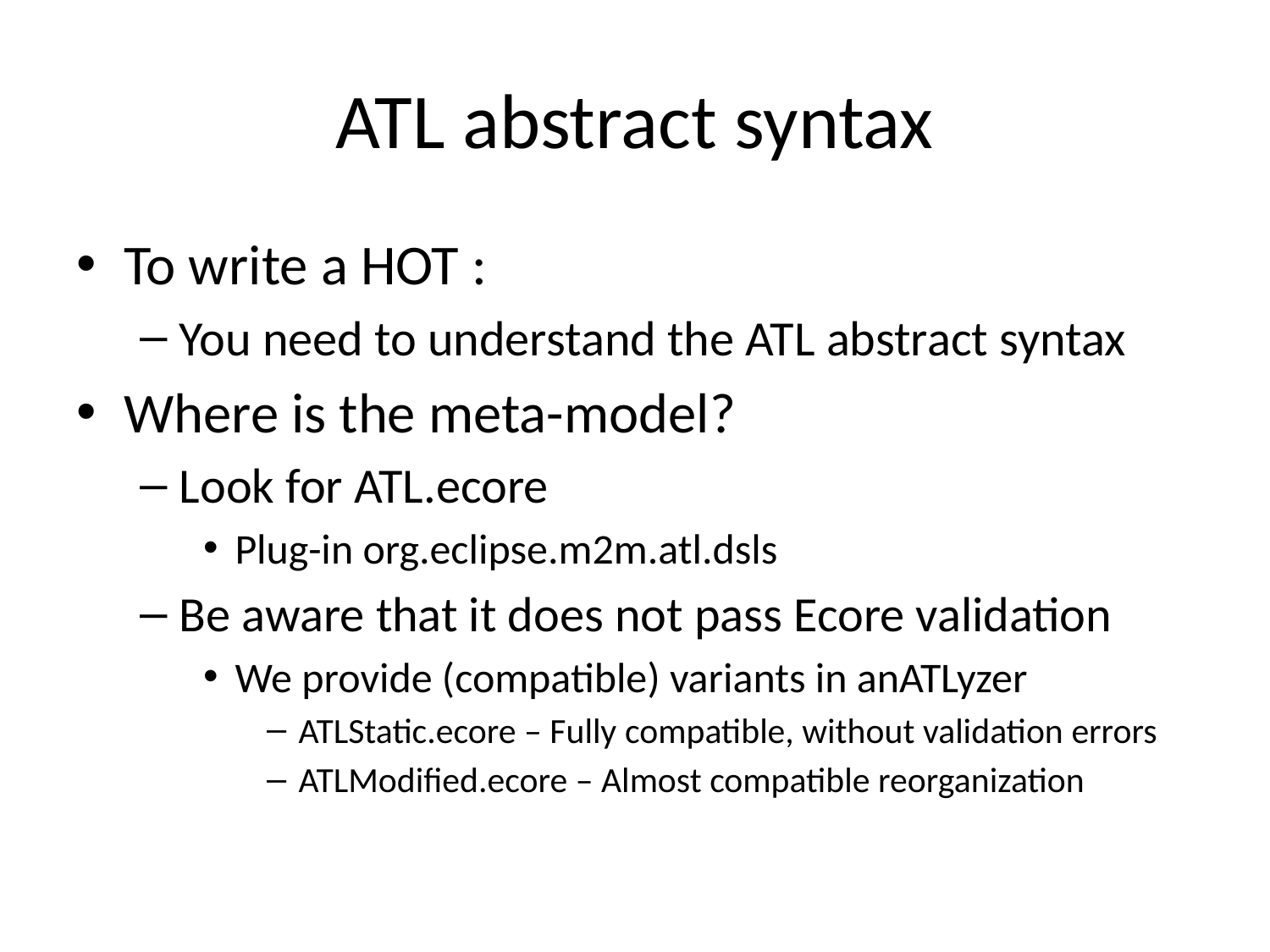

# ATL abstract syntax
To write a HOT :
You need to understand the ATL abstract syntax
Where is the meta-model?
Look for ATL.ecore
Plug-in org.eclipse.m2m.atl.dsls
Be aware that it does not pass Ecore validation
We provide (compatible) variants in anATLyzer
ATLStatic.ecore – Fully compatible, without validation errors
ATLModified.ecore – Almost compatible reorganization